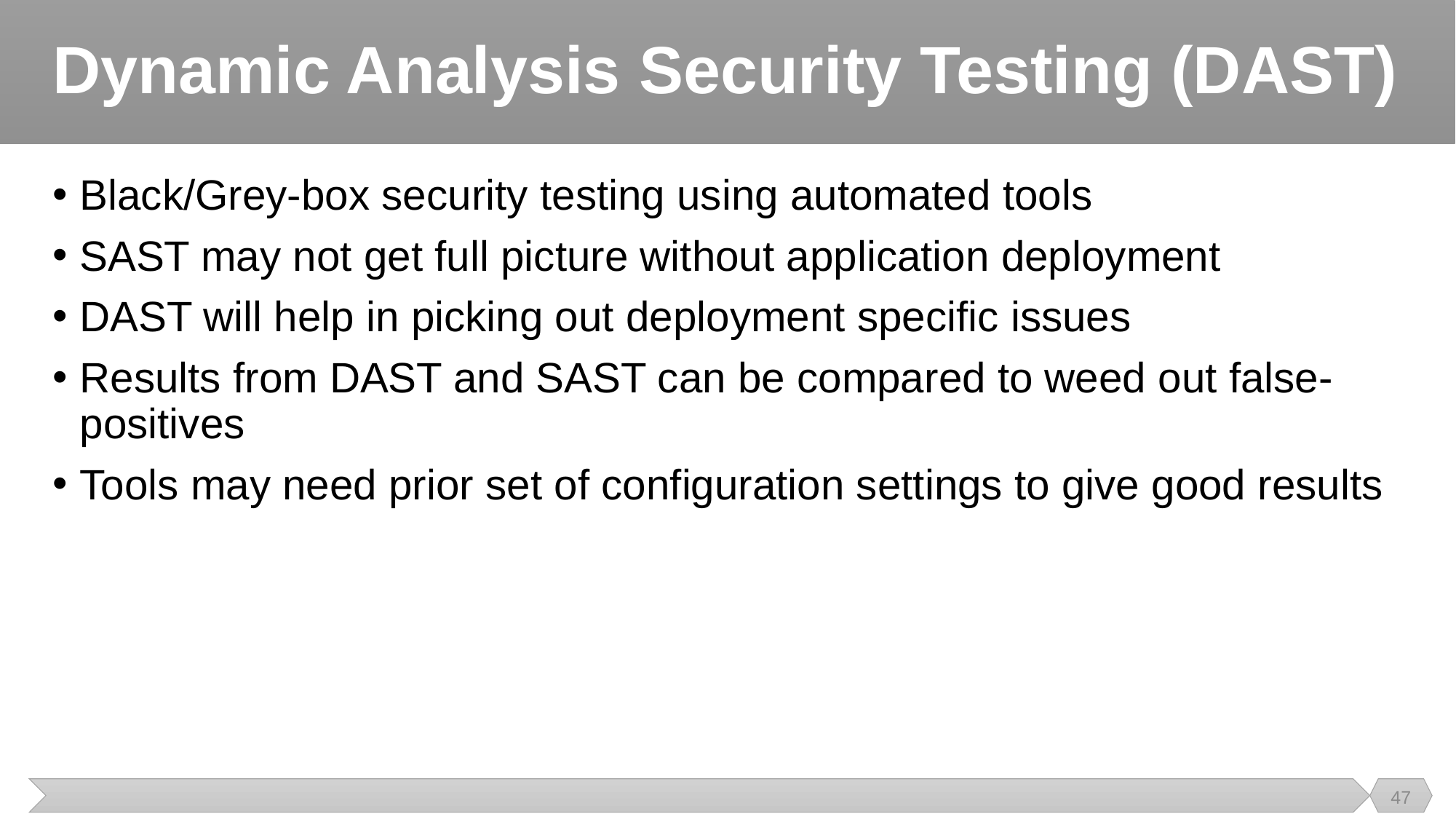

# Dynamic Analysis Security Testing (DAST)
Black/Grey-box security testing using automated tools
SAST may not get full picture without application deployment
DAST will help in picking out deployment specific issues
Results from DAST and SAST can be compared to weed out false-positives
Tools may need prior set of configuration settings to give good results
47